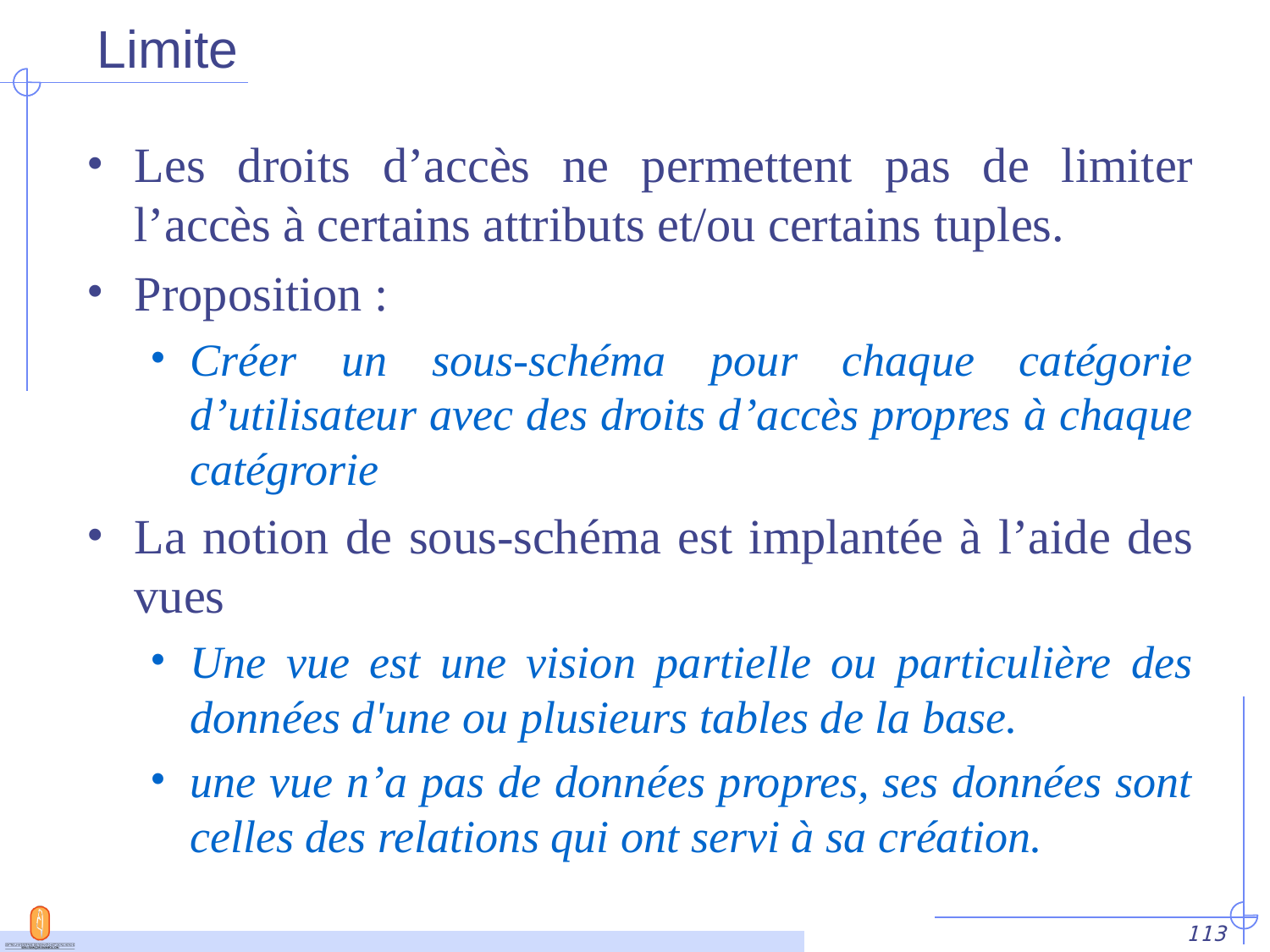

# Limite
Les droits d’accès ne permettent pas de limiter l’accès à certains attributs et/ou certains tuples.
Proposition :
Créer un sous-schéma pour chaque catégorie d’utilisateur avec des droits d’accès propres à chaque catégrorie
La notion de sous-schéma est implantée à l’aide des vues
Une vue est une vision partielle ou particulière des données d'une ou plusieurs tables de la base.
une vue n’a pas de données propres, ses données sont celles des relations qui ont servi à sa création.
113